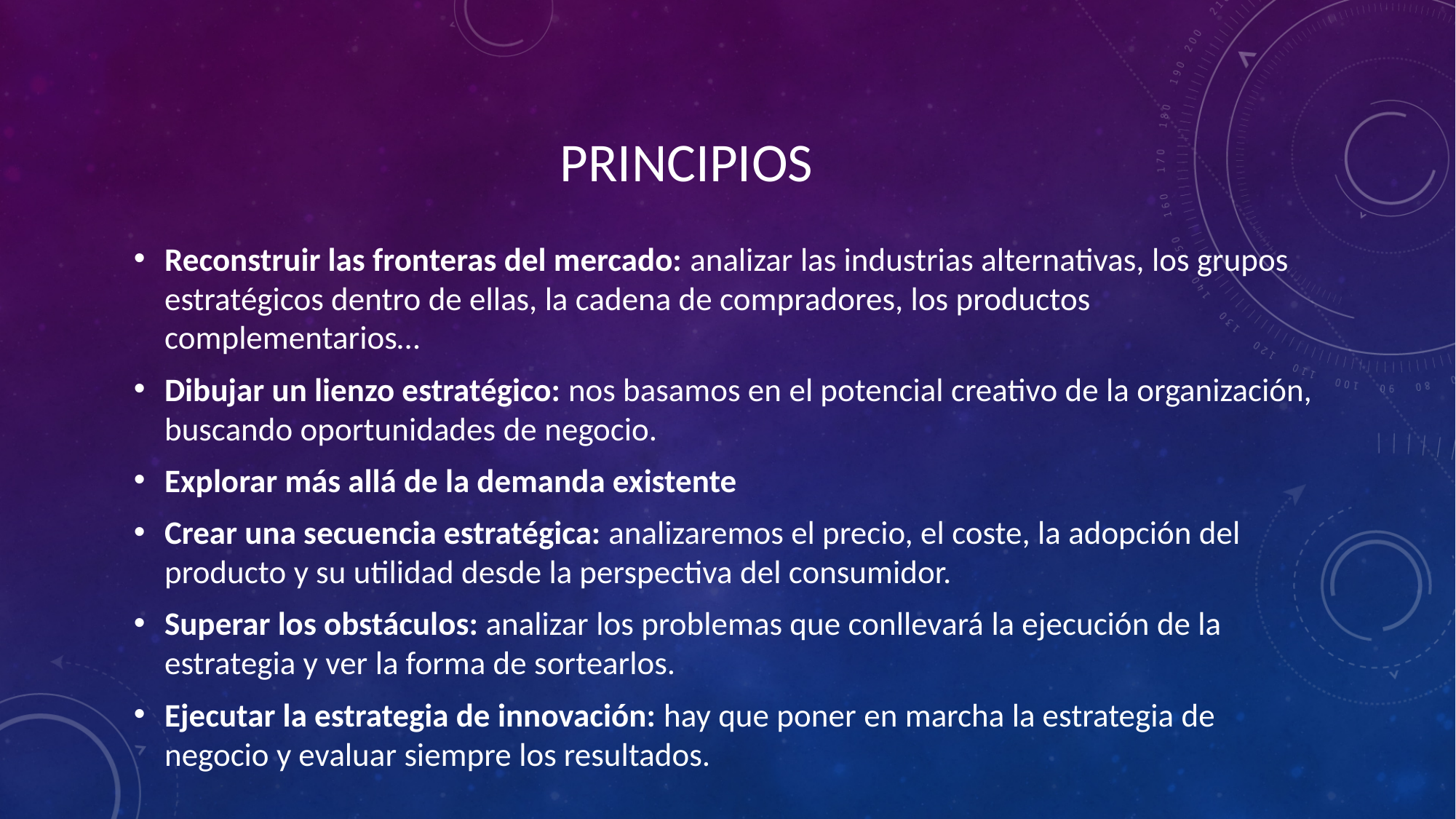

# Principios
Reconstruir las fronteras del mercado: analizar las industrias alternativas, los grupos estratégicos dentro de ellas, la cadena de compradores, los productos complementarios…
Dibujar un lienzo estratégico: nos basamos en el potencial creativo de la organización, buscando oportunidades de negocio.
Explorar más allá de la demanda existente
Crear una secuencia estratégica: analizaremos el precio, el coste, la adopción del producto y su utilidad desde la perspectiva del consumidor.
Superar los obstáculos: analizar los problemas que conllevará la ejecución de la estrategia y ver la forma de sortearlos.
Ejecutar la estrategia de innovación: hay que poner en marcha la estrategia de negocio y evaluar siempre los resultados.